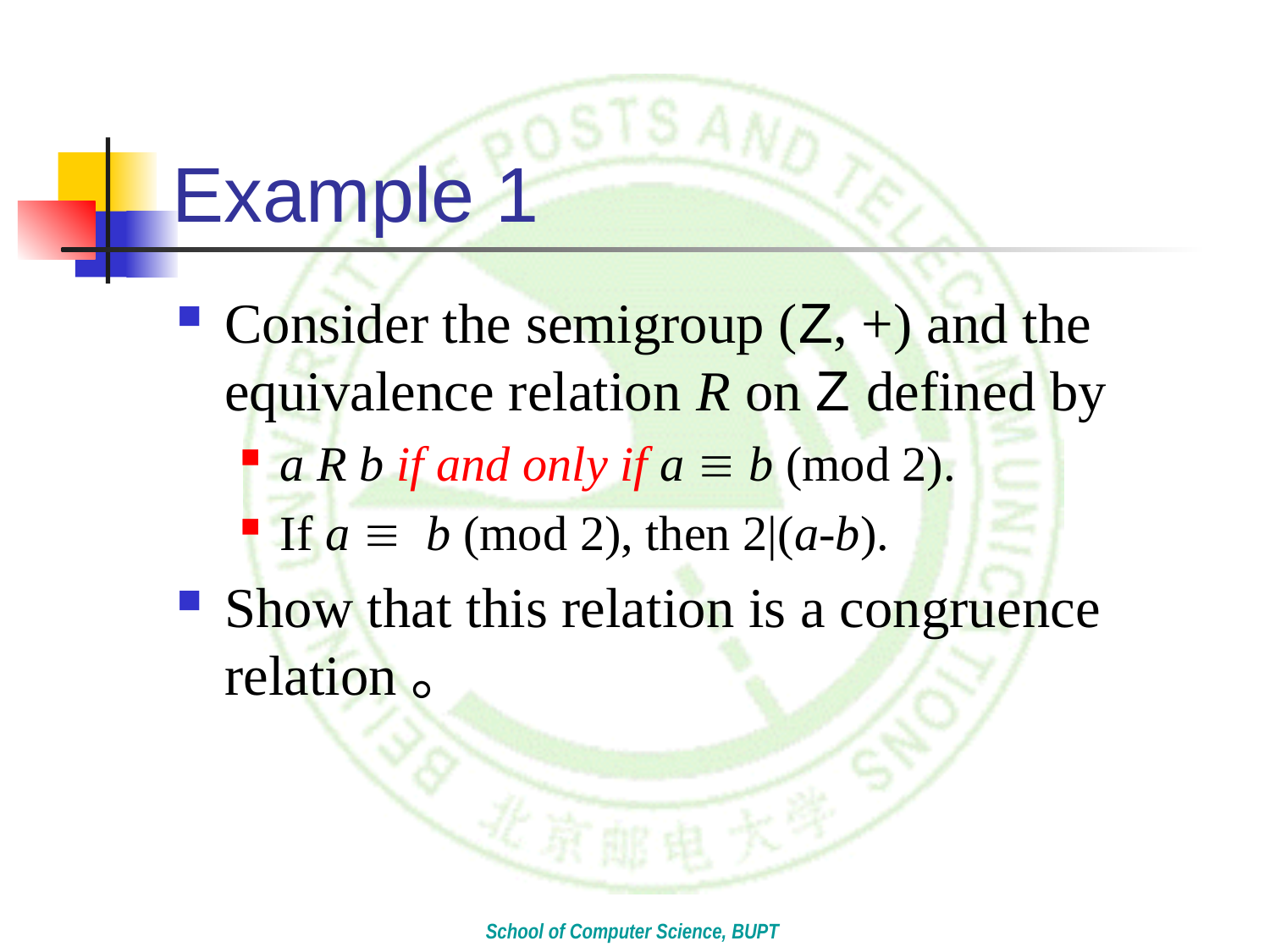

# Example 1
Consider the semigroup (Z, +) and the equivalence relation R on Z defined by
a R b if and only if a ≡ b (mod 2).
If a ≡  b (mod 2), then 2|(a-b).
Show that this relation is a congruence relation。
School of Computer Science, BUPT

52